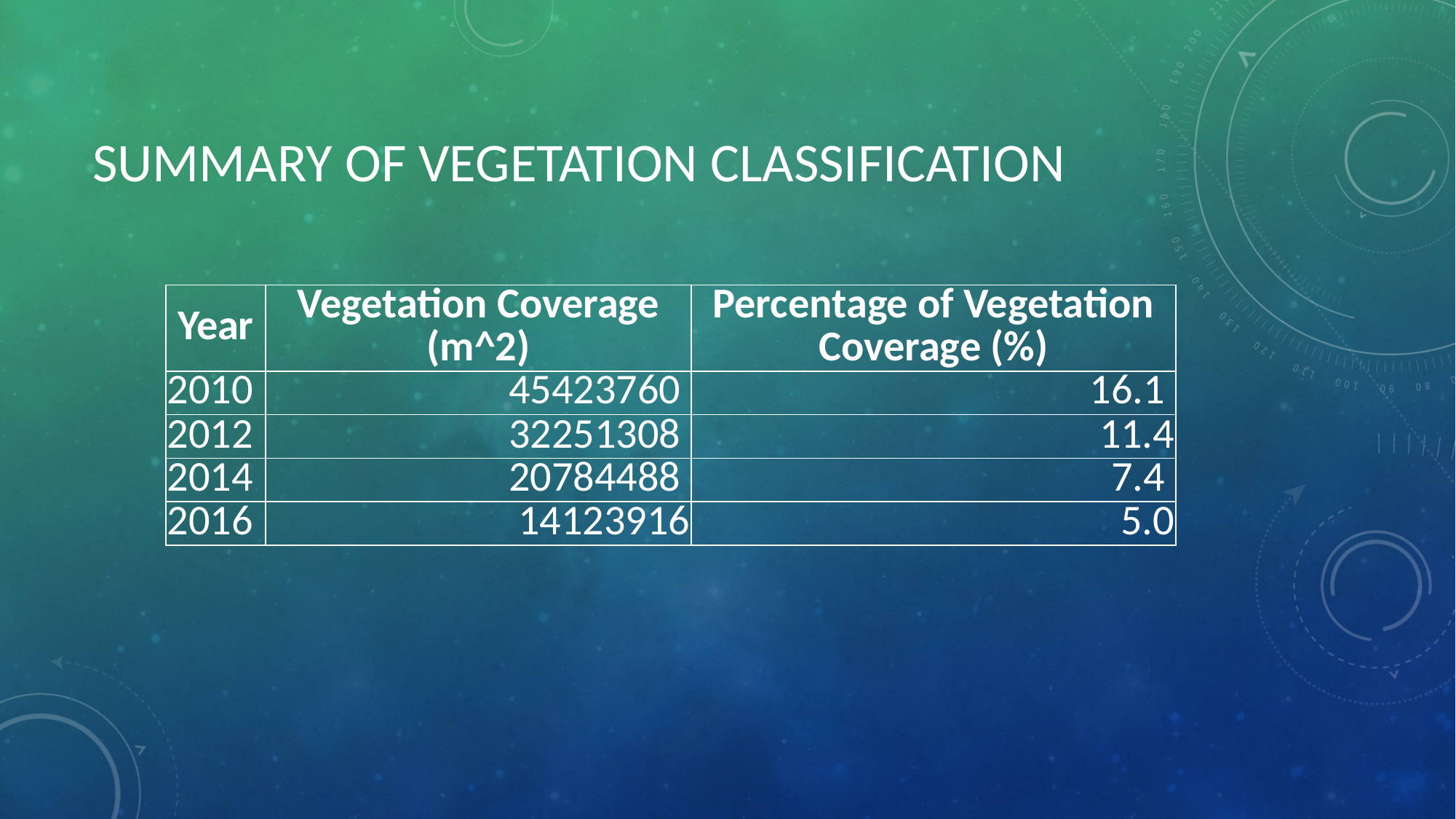

# Summary of Vegetation Classification
| Year | Vegetation Coverage (m^2) | Percentage of Vegetation Coverage (%) |
| --- | --- | --- |
| 2010 | 45423760 | 16.1 |
| 2012 | 32251308 | 11.4 |
| 2014 | 20784488 | 7.4 |
| 2016 | 14123916 | 5.0 |